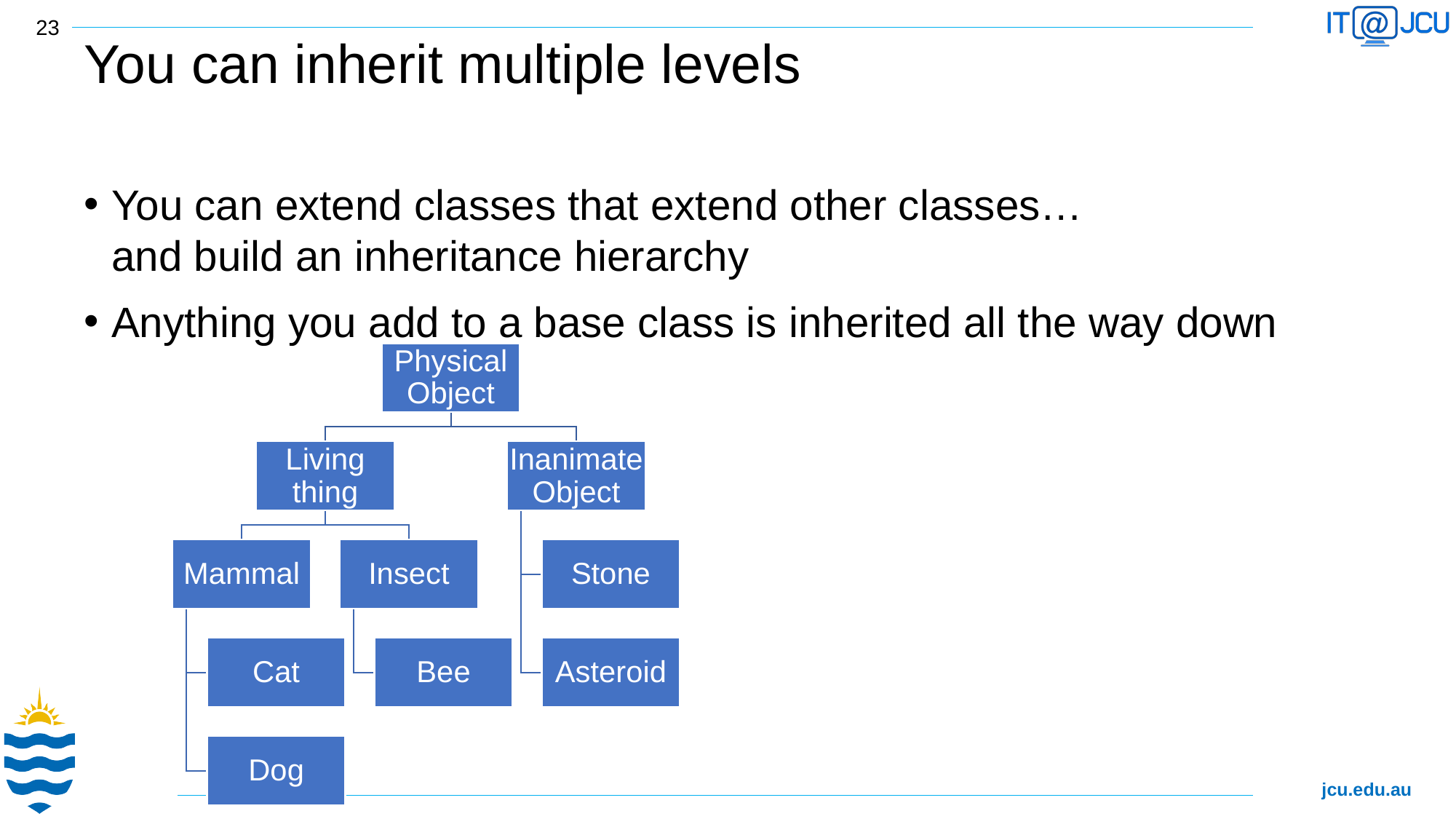

23
# You can inherit multiple levels
You can extend classes that extend other classes…
and build an inheritance hierarchy
Anything you add to a base class is inherited all the way down
Physical Object
Living thing
Mammal
Cat
Dog
Insect
Bee
Inanimate Object
Stone
Asteroid